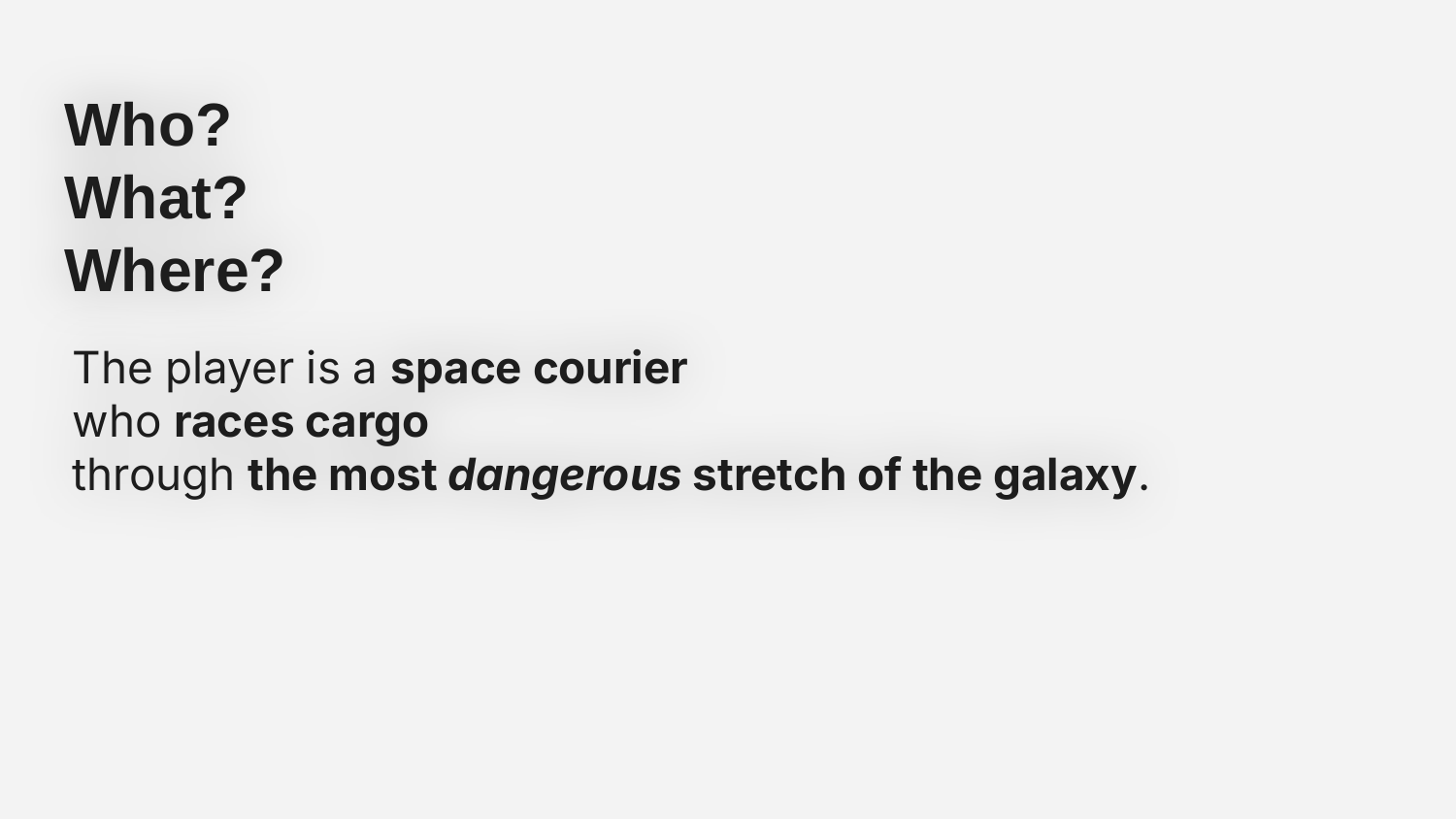

# Who?
What?
Where?
The player is a space courier
who races cargo
through the most dangerous stretch of the galaxy.